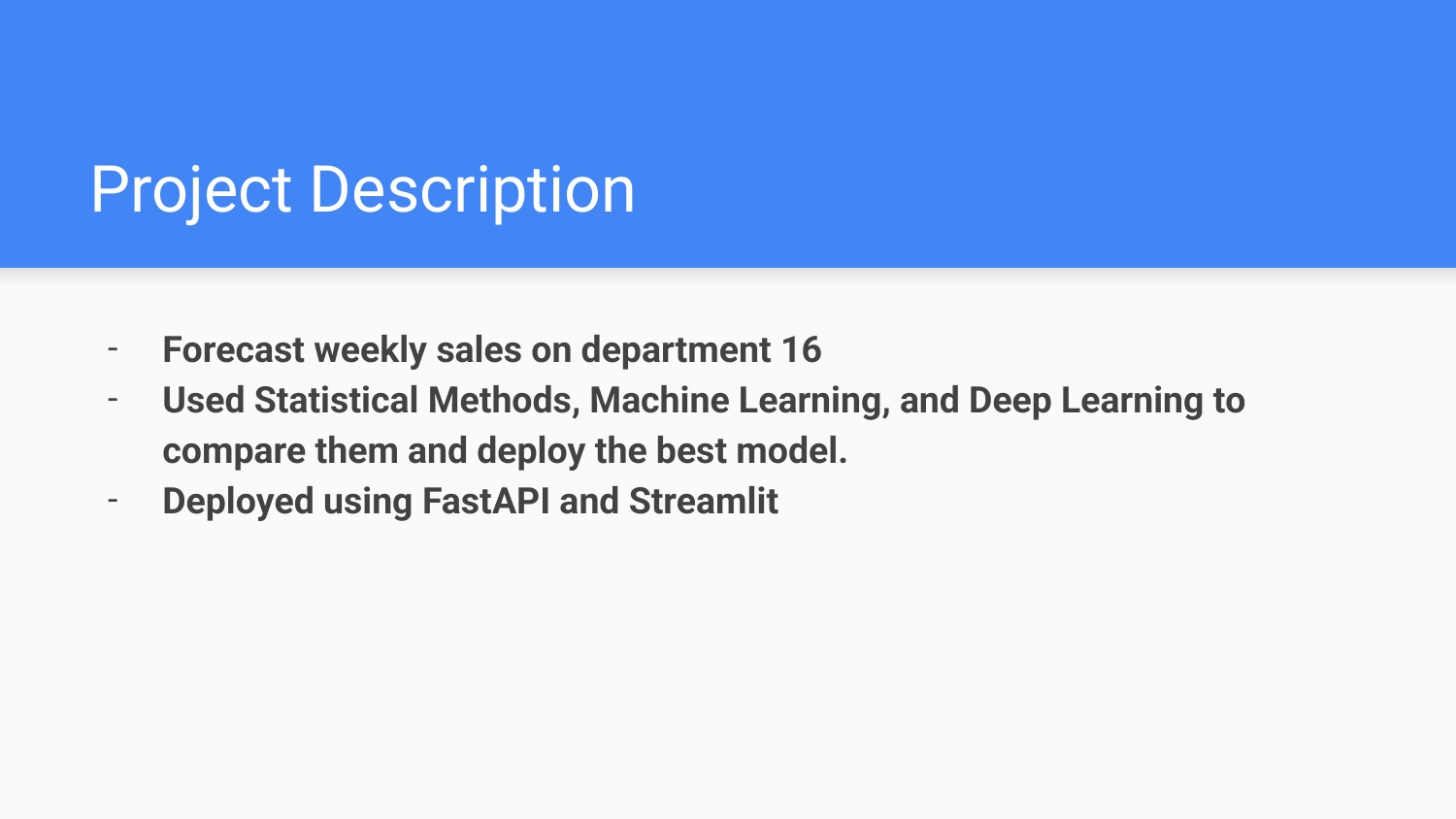

# Project Description
Forecast weekly sales on department 16
Used Statistical Methods, Machine Learning, and Deep Learning to compare them and deploy the best model.
Deployed using FastAPI and Streamlit